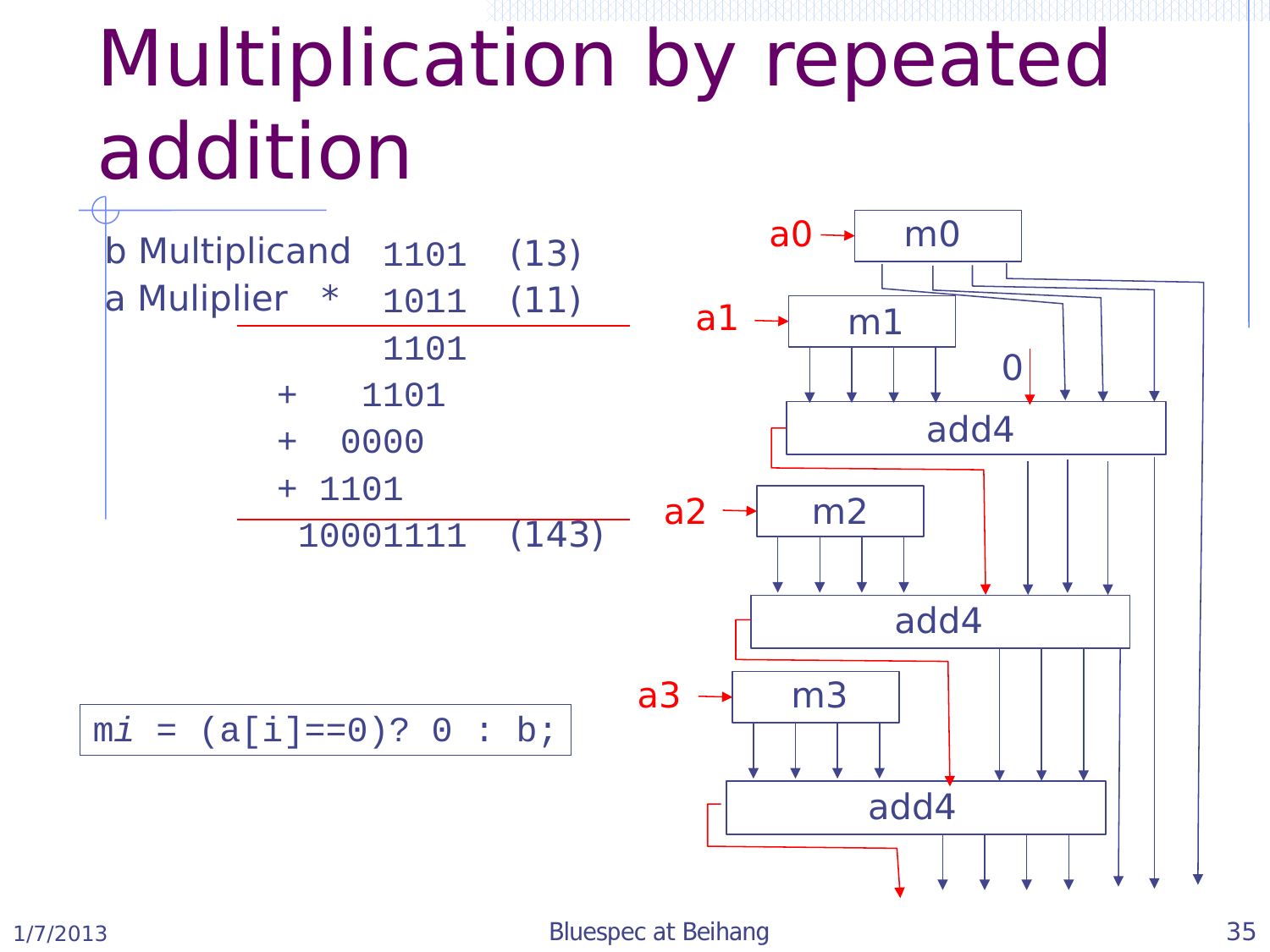

# Multiplication by repeated addition
a0

m0

a1

m1
0

add4

a2
m2

add4

a3
m3

add4

b Multiplicand
a Muliplier   *
	1101	(13)
	1011	(11)
	1101
 +   1101
 +  0000
 + 1101
  10001111	(143)
mi = (a[i]==0)? 0 : b;
1/7/2013
Bluespec at Beihang
35